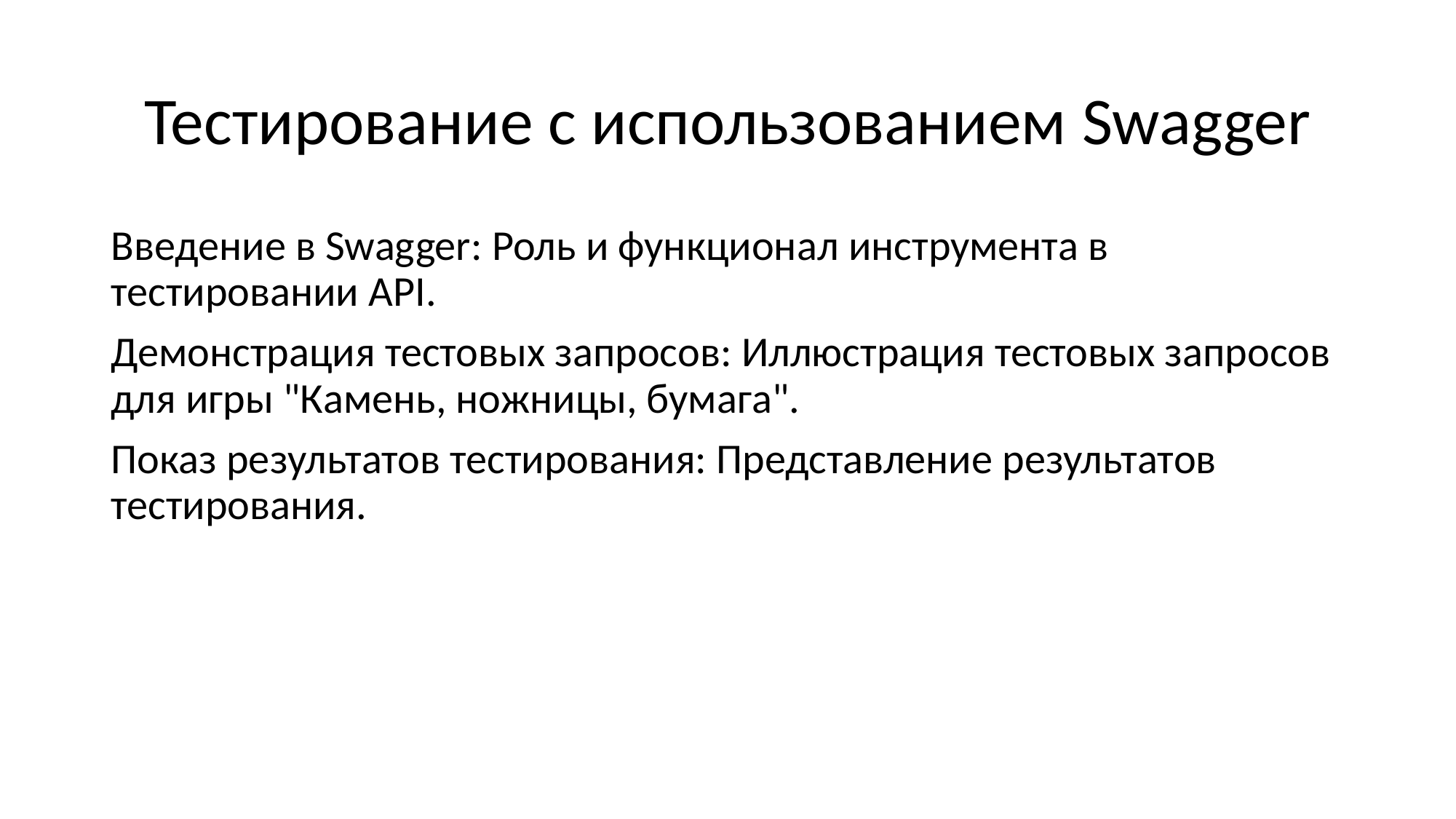

# Тестирование с использованием Swagger
Введение в Swagger: Роль и функционал инструмента в тестировании API.
Демонстрация тестовых запросов: Иллюстрация тестовых запросов для игры "Камень, ножницы, бумага".
Показ результатов тестирования: Представление результатов тестирования.